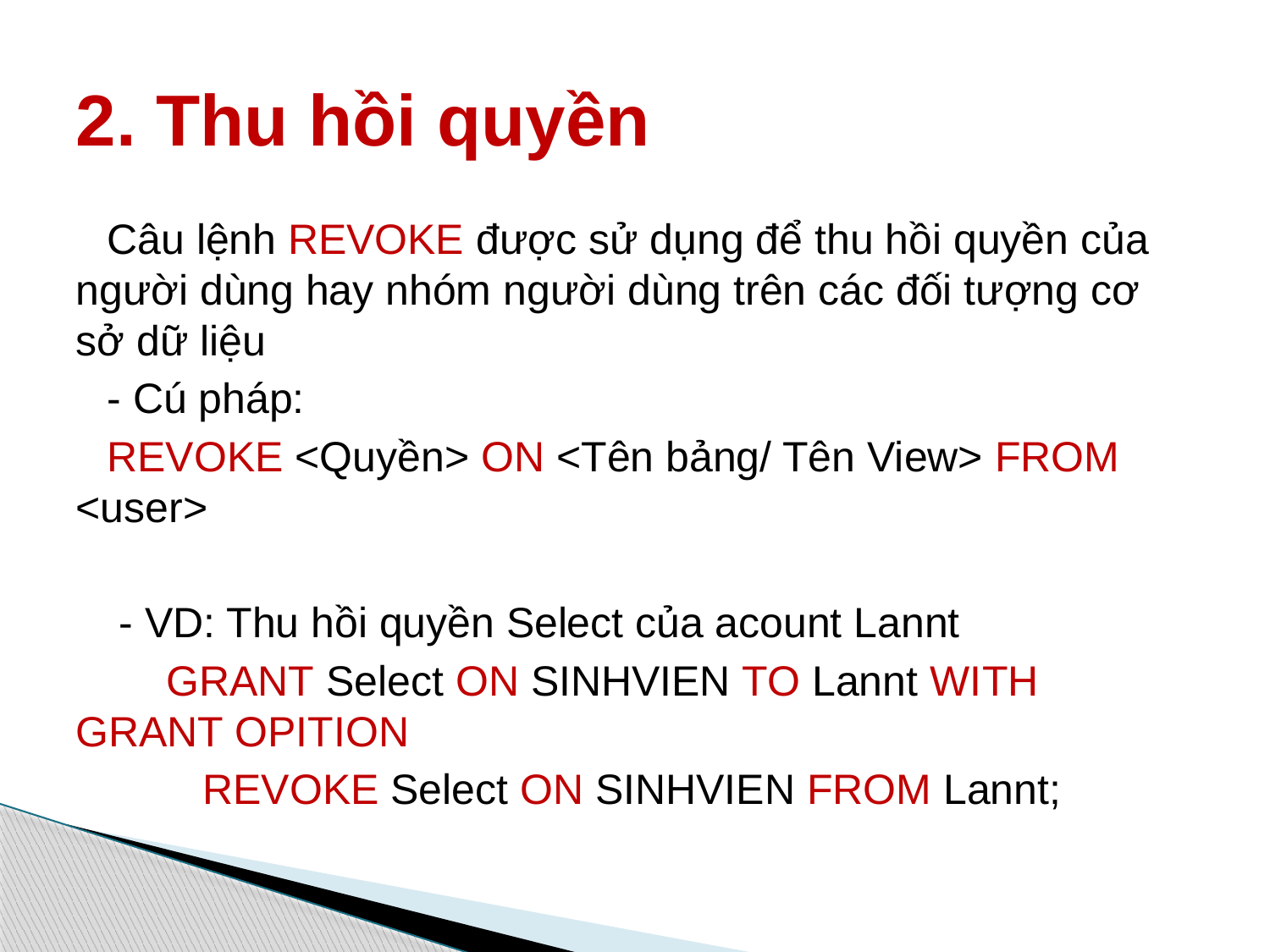

# 2. Thu hồi quyền
Câu lệnh REVOKE được sử dụng để thu hồi quyền của người dùng hay nhóm người dùng trên các đối tượng cơ sở dữ liệu
- Cú pháp:
REVOKE <Quyền> ON <Tên bảng/ Tên View> FROM <user>

 - VD: Thu hồi quyền Select của acount Lannt
     GRANT Select ON SINHVIEN TO Lannt WITH GRANT OPITION
	REVOKE Select ON SINHVIEN FROM Lannt;